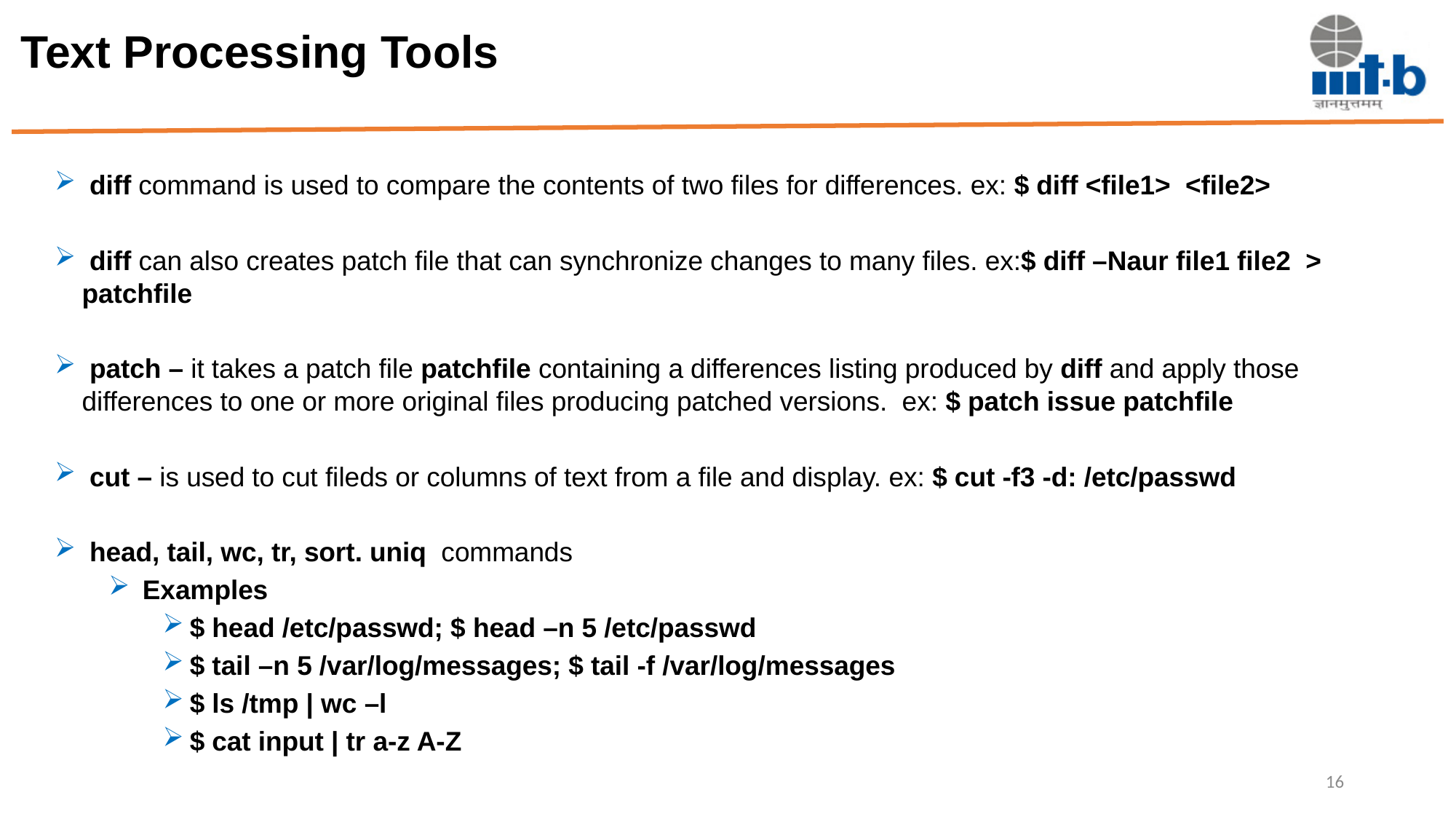

# Text Processing Tools
 diff command is used to compare the contents of two files for differences. ex: $ diff <file1>  <file2>

 diff can also creates patch file that can synchronize changes to many files. ex:$ diff –Naur file1 file2  > patchfile

 patch – it takes a patch file patchfile containing a differences listing produced by diff and apply those differences to one or more original files producing patched versions.  ex: $ patch issue patchfile

 cut – is used to cut fileds or columns of text from a file and display. ex: $ cut -f3 -d: /etc/passwd

 head, tail, wc, tr, sort. uniq  commands
Examples
$ head /etc/passwd; $ head –n 5 /etc/passwd
$ tail –n 5 /var/log/messages; $ tail -f /var/log/messages
$ ls /tmp | wc –l
$ cat input | tr a-z A-Z
16